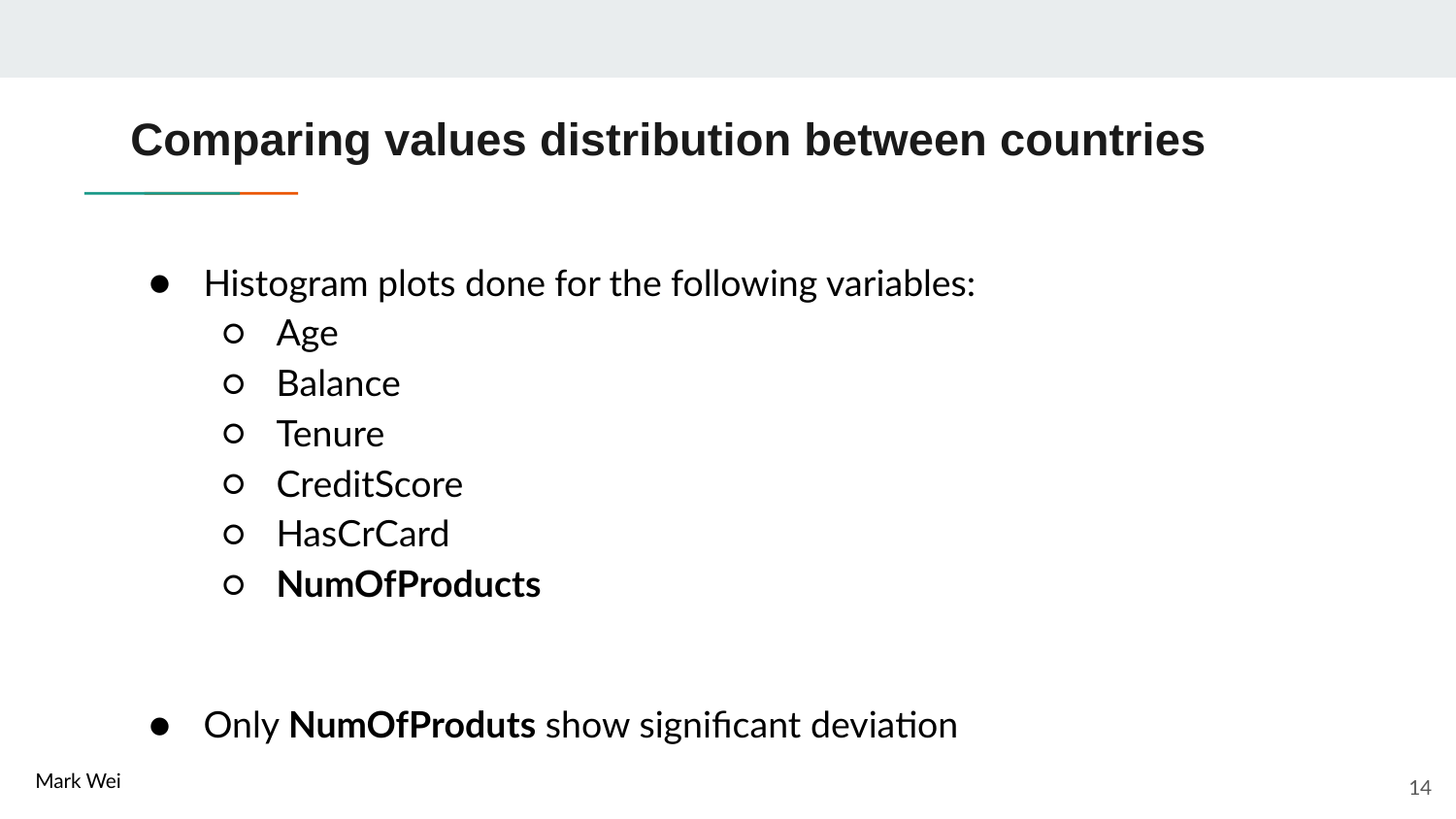

# Comparing values distribution between countries
Histogram plots done for the following variables:
Age
Balance
Tenure
CreditScore
HasCrCard
NumOfProducts

Only NumOfProduts show significant deviation
Mark Wei
14